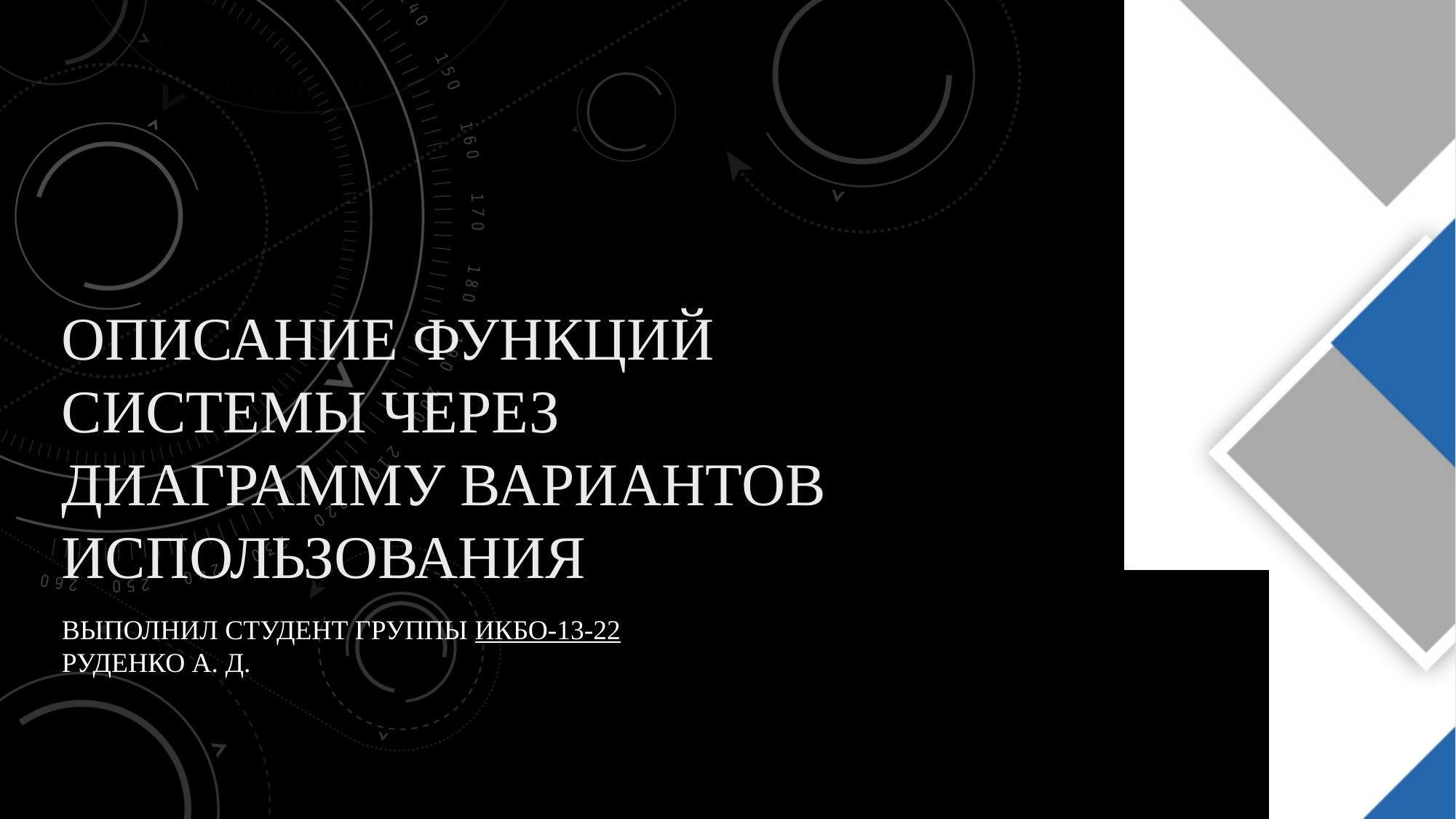

# Описание функций системы через диаграмму вариантов использования
Выполнил студент группы ИКБО-13-22
Руденко а. д.